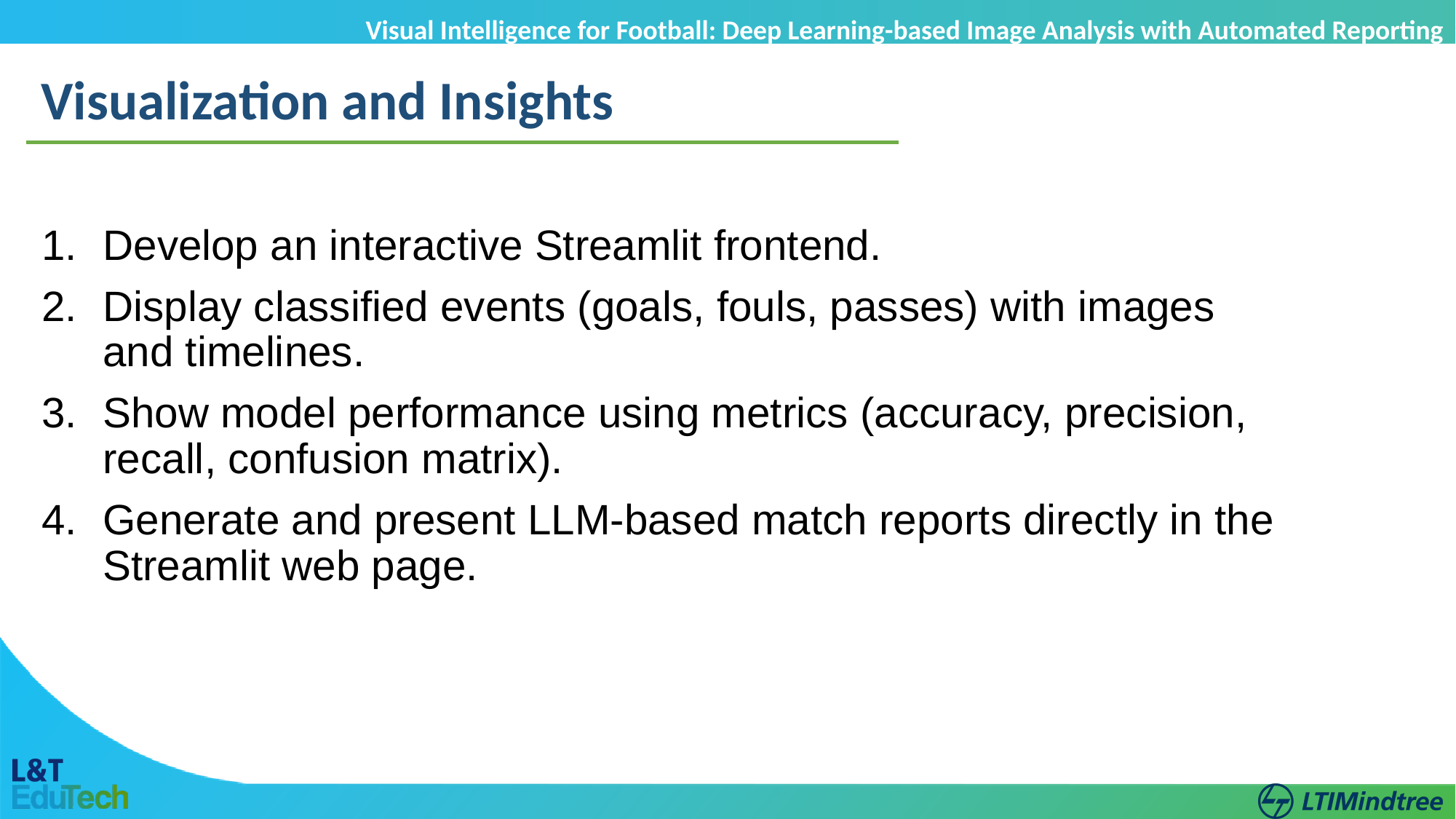

Visual Intelligence for Football: Deep Learning-based Image Analysis with Automated Reporting

Visualization and Insights

Develop an interactive Streamlit frontend.
Display classified events (goals, fouls, passes) with images and timelines.
Show model performance using metrics (accuracy, precision, recall, confusion matrix).
Generate and present LLM-based match reports directly in the Streamlit web page.